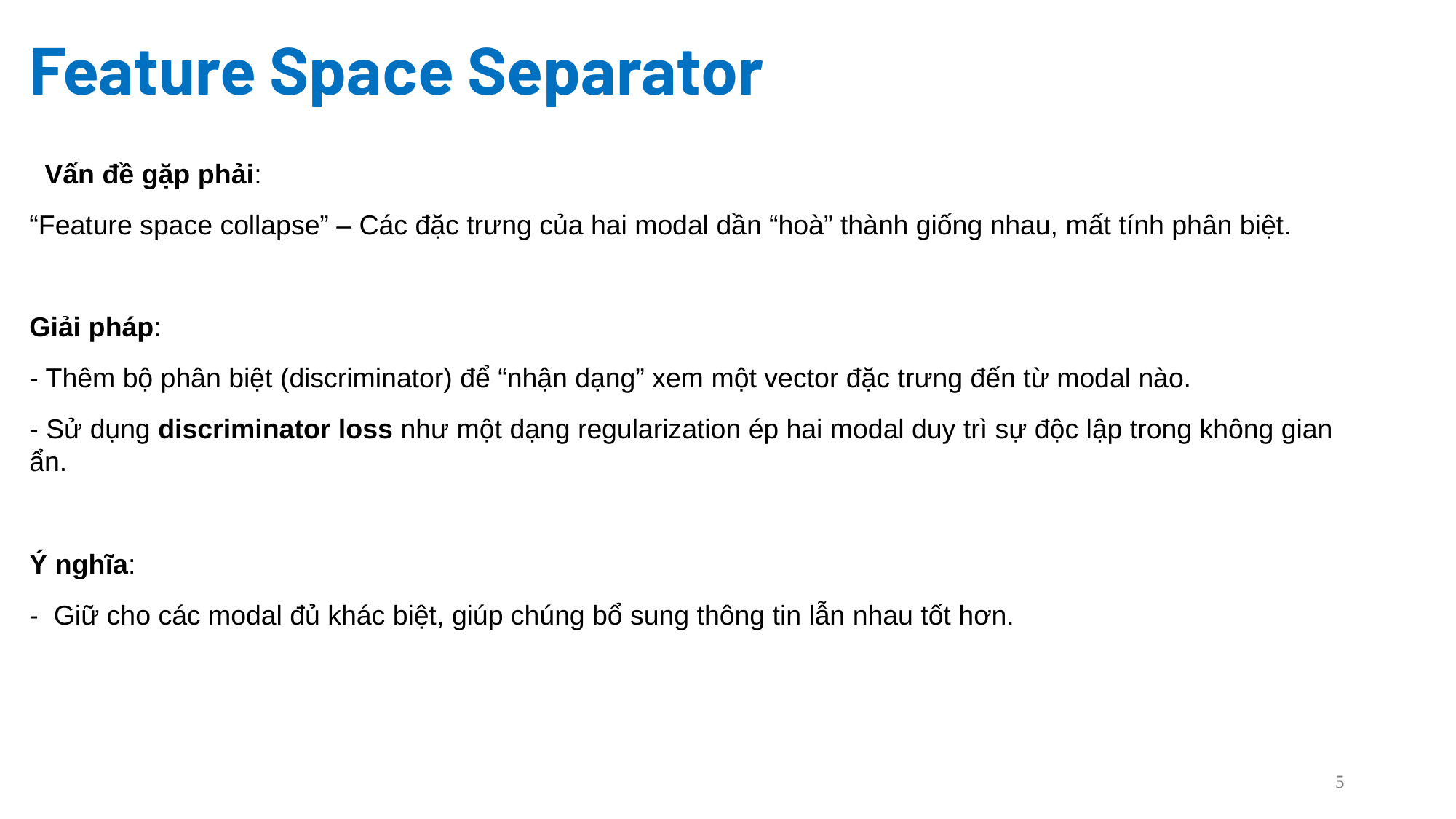

# Feature Space Separator
  Vấn đề gặp phải:
“Feature space collapse” – Các đặc trưng của hai modal dần “hoà” thành giống nhau, mất tính phân biệt.

Giải pháp:
- Thêm bộ phân biệt (discriminator) để “nhận dạng” xem một vector đặc trưng đến từ modal nào.
- Sử dụng discriminator loss như một dạng regularization ép hai modal duy trì sự độc lập trong không gian ẩn.

Ý nghĩa:
-  Giữ cho các modal đủ khác biệt, giúp chúng bổ sung thông tin lẫn nhau tốt hơn.

5